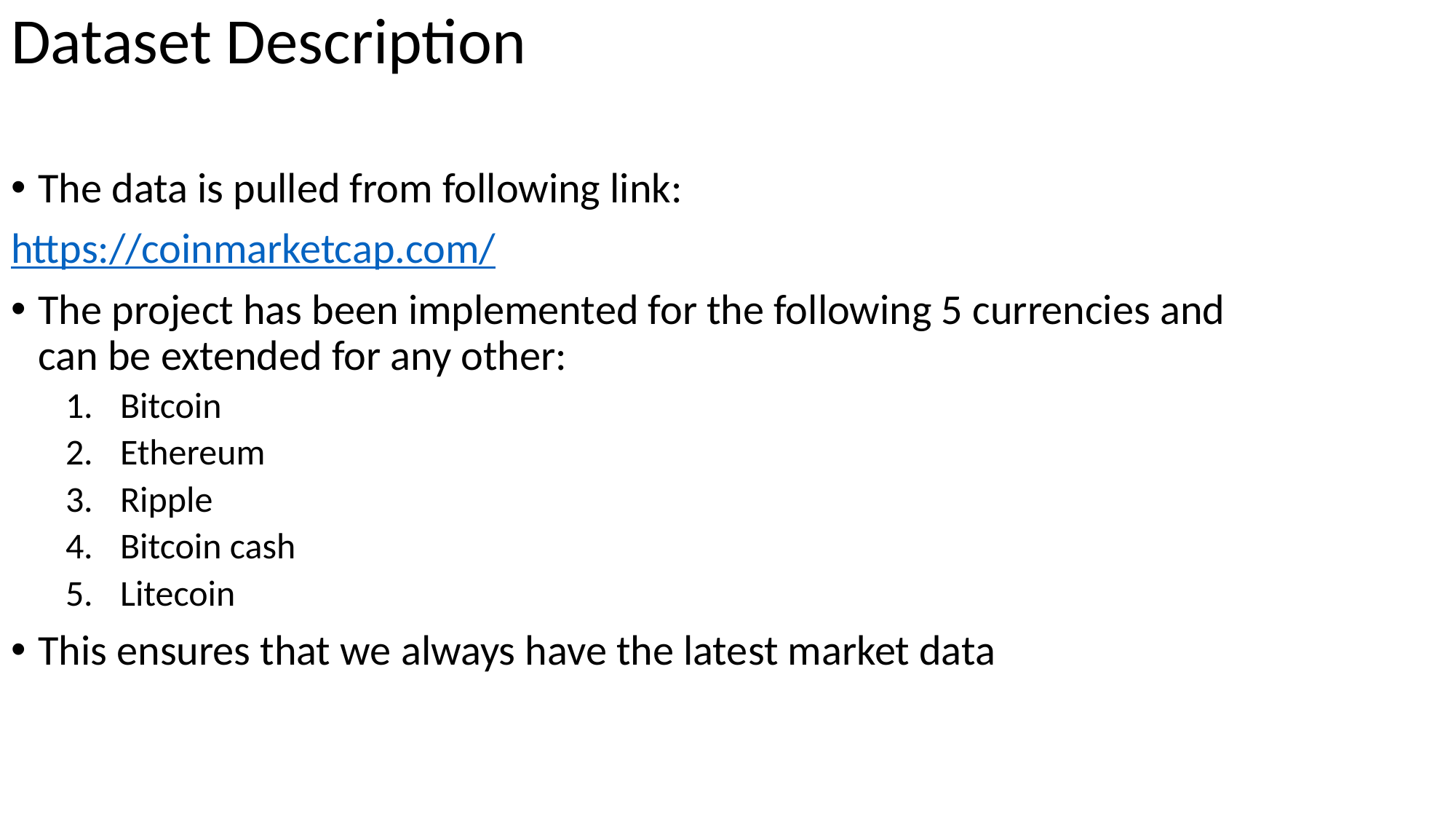

# Dataset Description
The data is pulled from following link:
https://coinmarketcap.com/
The project has been implemented for the following 5 currencies and can be extended for any other:
Bitcoin
Ethereum
Ripple
Bitcoin cash
Litecoin
This ensures that we always have the latest market data